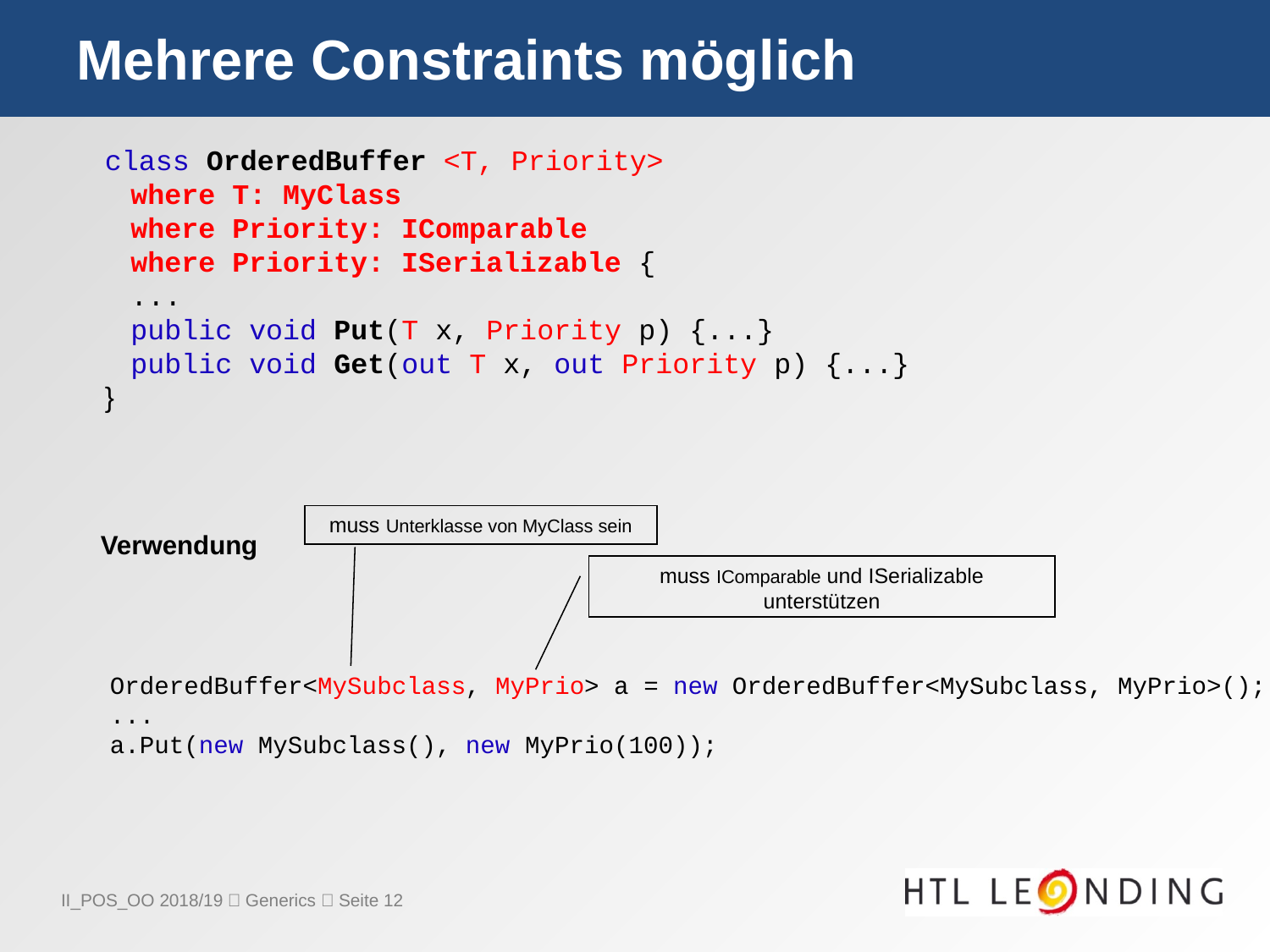

# Mehrere Constraints möglich
class OrderedBuffer <T, Priority>
	where T: MyClass
	where Priority: IComparable
	where Priority: ISerializable {
	...
	public void Put(T x, Priority p) {...}
	public void Get(out T x, out Priority p) {...}
}
muss Unterklasse von MyClass sein
Verwendung
muss IComparable und ISerializable unterstützen
OrderedBuffer<MySubclass, MyPrio> a = new OrderedBuffer<MySubclass, MyPrio>();
...
a.Put(new MySubclass(), new MyPrio(100));